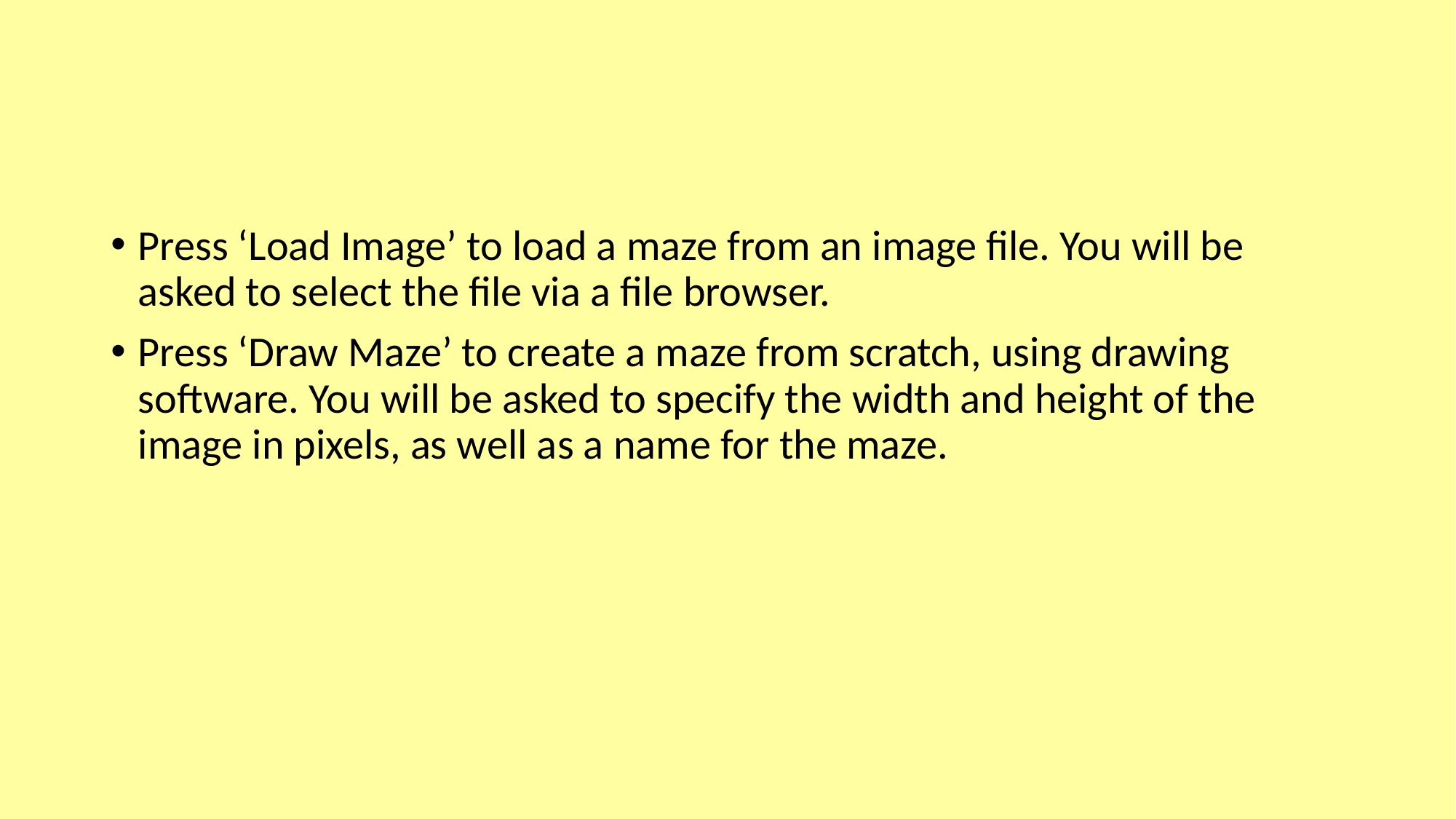

#
Press ‘Load Image’ to load a maze from an image file. You will be asked to select the file via a file browser.
Press ‘Draw Maze’ to create a maze from scratch, using drawing software. You will be asked to specify the width and height of the image in pixels, as well as a name for the maze.